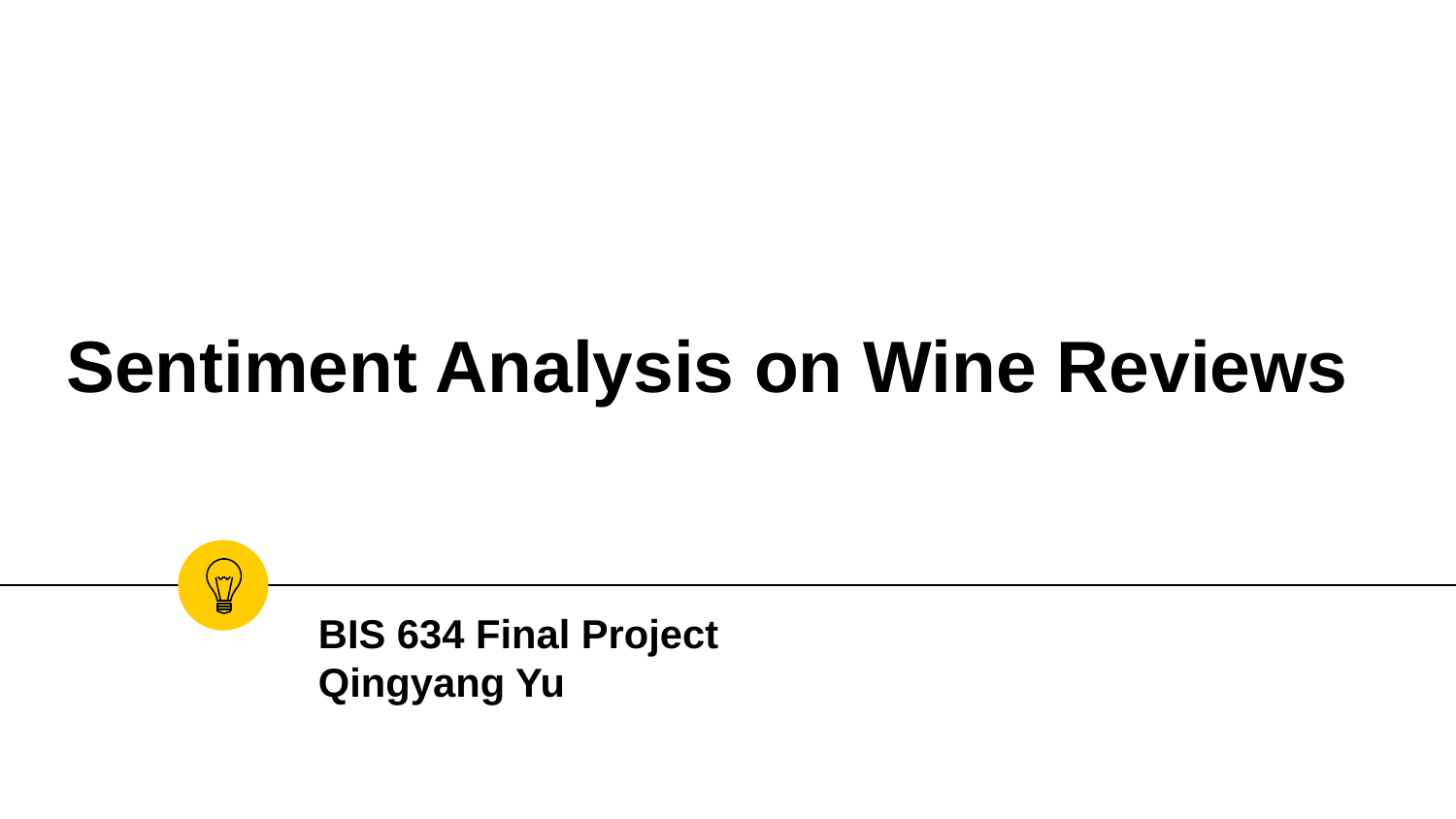

# Sentiment Analysis on Wine Reviews
BIS 634 Final Project
Qingyang Yu